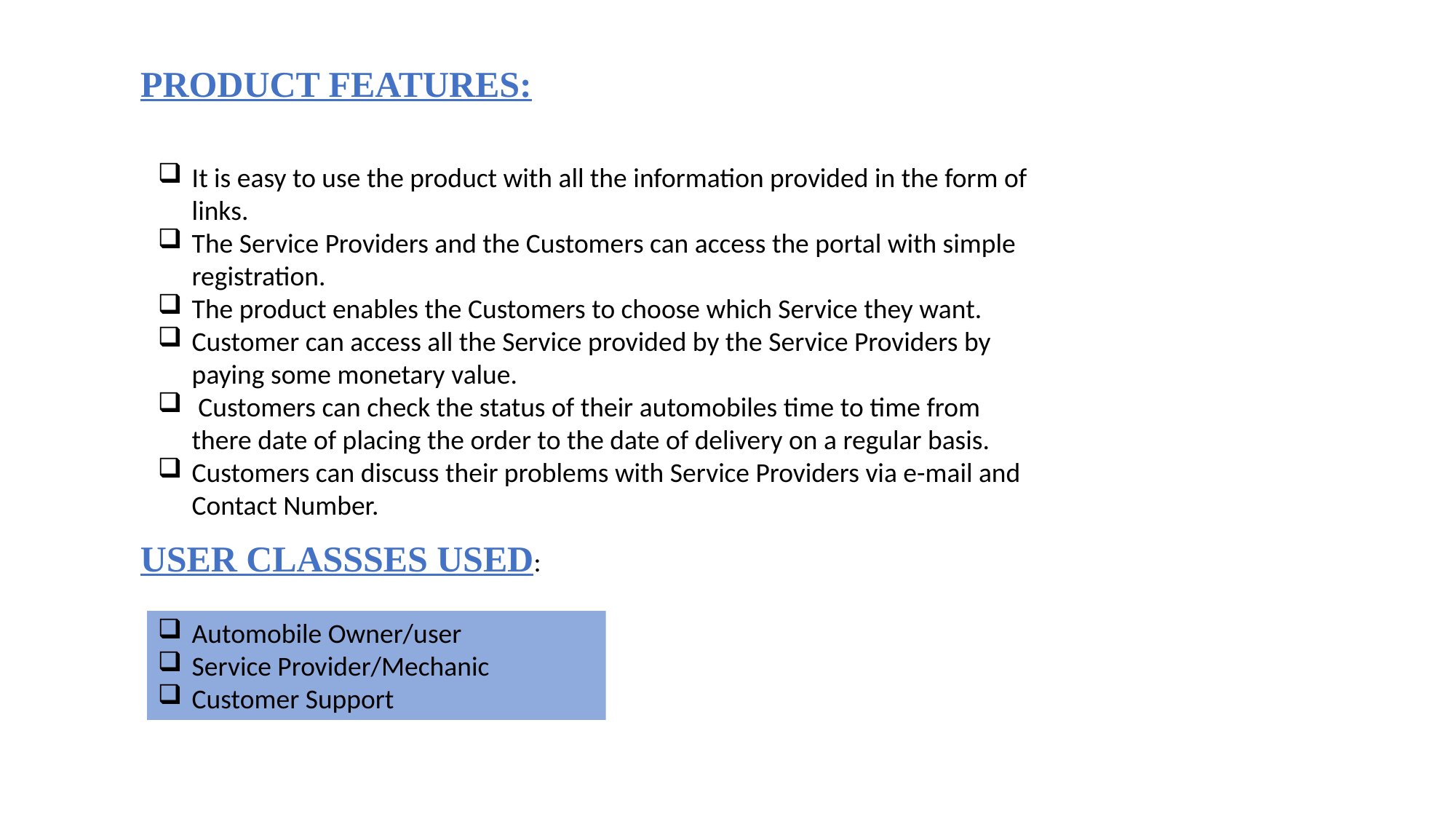

PRODUCT FEATURES:
It is easy to use the product with all the information provided in the form of links.
The Service Providers and the Customers can access the portal with simple registration.
The product enables the Customers to choose which Service they want.
Customer can access all the Service provided by the Service Providers by paying some monetary value.
 Customers can check the status of their automobiles time to time from there date of placing the order to the date of delivery on a regular basis.
Customers can discuss their problems with Service Providers via e-mail and Contact Number.
USER CLASSSES USED:
Automobile Owner/user
Service Provider/Mechanic
Customer Support